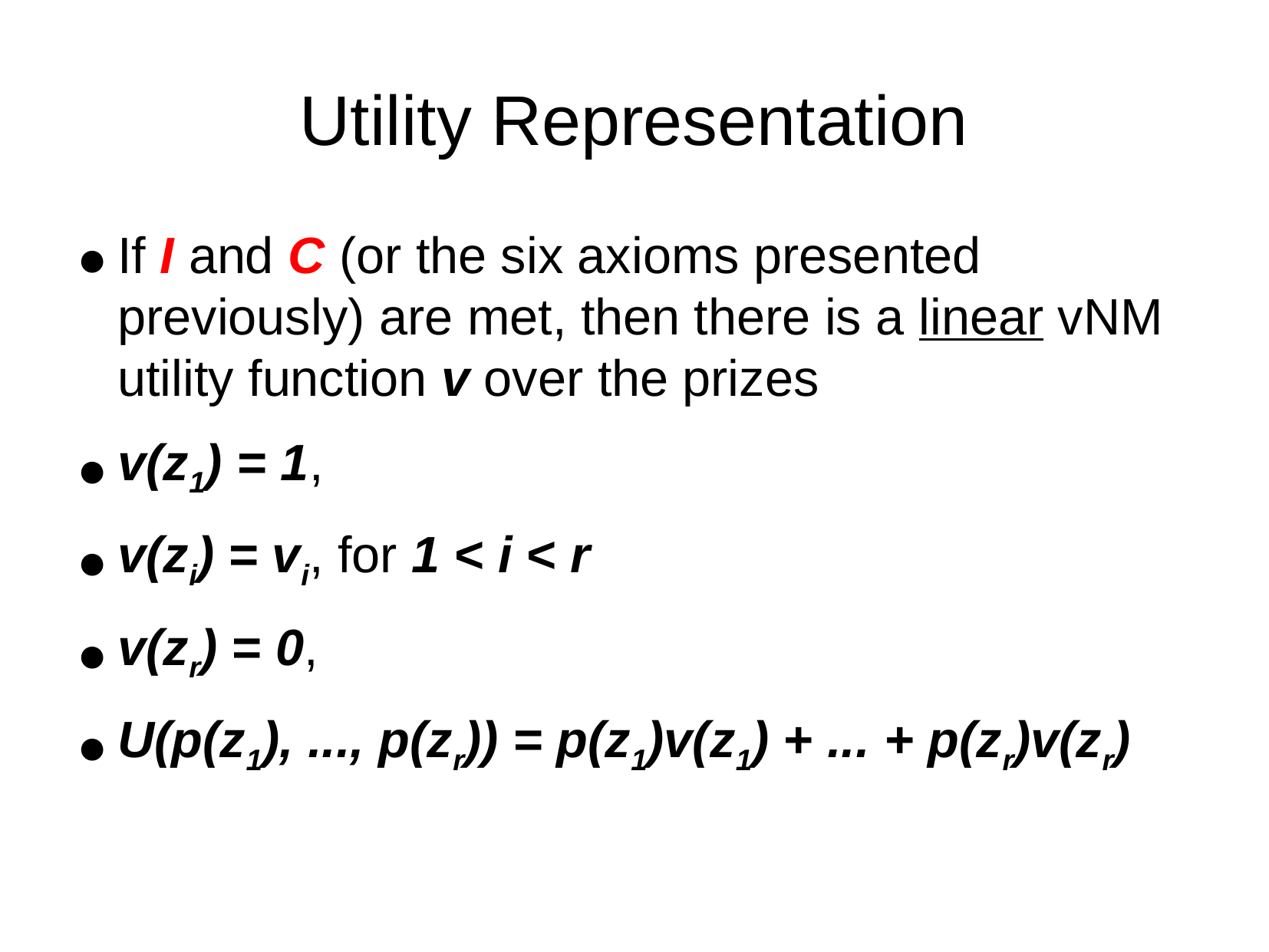

Utility Representation
If I and C (or the six axioms presented previously) are met, then there is a linear vNM utility function v over the prizes
v(z1) = 1,
v(zi) = vi, for 1 < i < r
v(zr) = 0,
U(p(z1), ..., p(zr)) = p(z1)v(z1) + ... + p(zr)v(zr)